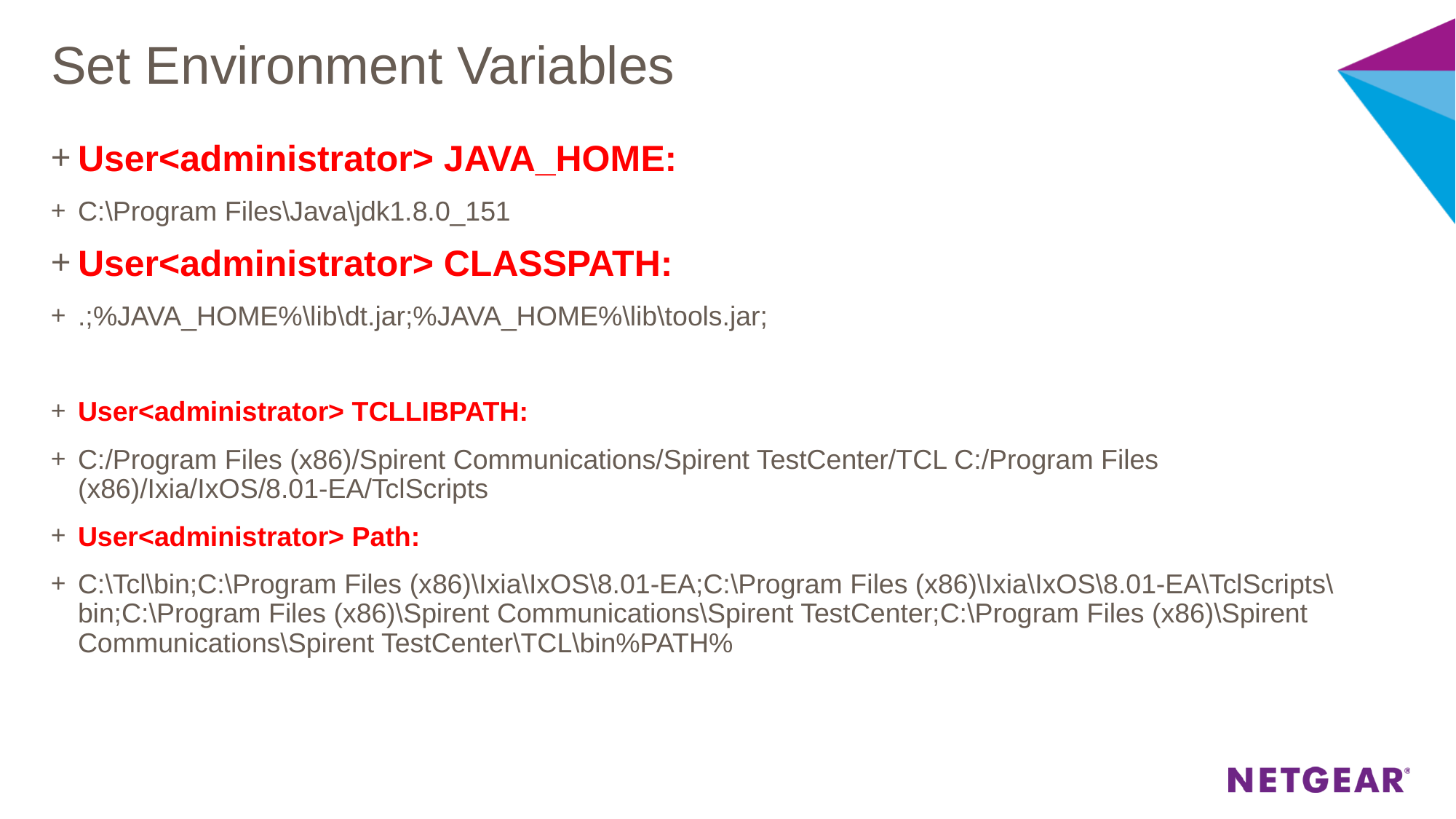

# Set Environment Variables
User<administrator> JAVA_HOME:
C:\Program Files\Java\jdk1.8.0_151
User<administrator> CLASSPATH:
.;%JAVA_HOME%\lib\dt.jar;%JAVA_HOME%\lib\tools.jar;

User<administrator> TCLLIBPATH:
C:/Program Files (x86)/Spirent Communications/Spirent TestCenter/TCL C:/Program Files (x86)/Ixia/IxOS/8.01-EA/TclScripts
User<administrator> Path:
C:\Tcl\bin;C:\Program Files (x86)\Ixia\IxOS\8.01-EA;C:\Program Files (x86)\Ixia\IxOS\8.01-EA\TclScripts\bin;C:\Program Files (x86)\Spirent Communications\Spirent TestCenter;C:\Program Files (x86)\Spirent Communications\Spirent TestCenter\TCL\bin%PATH%